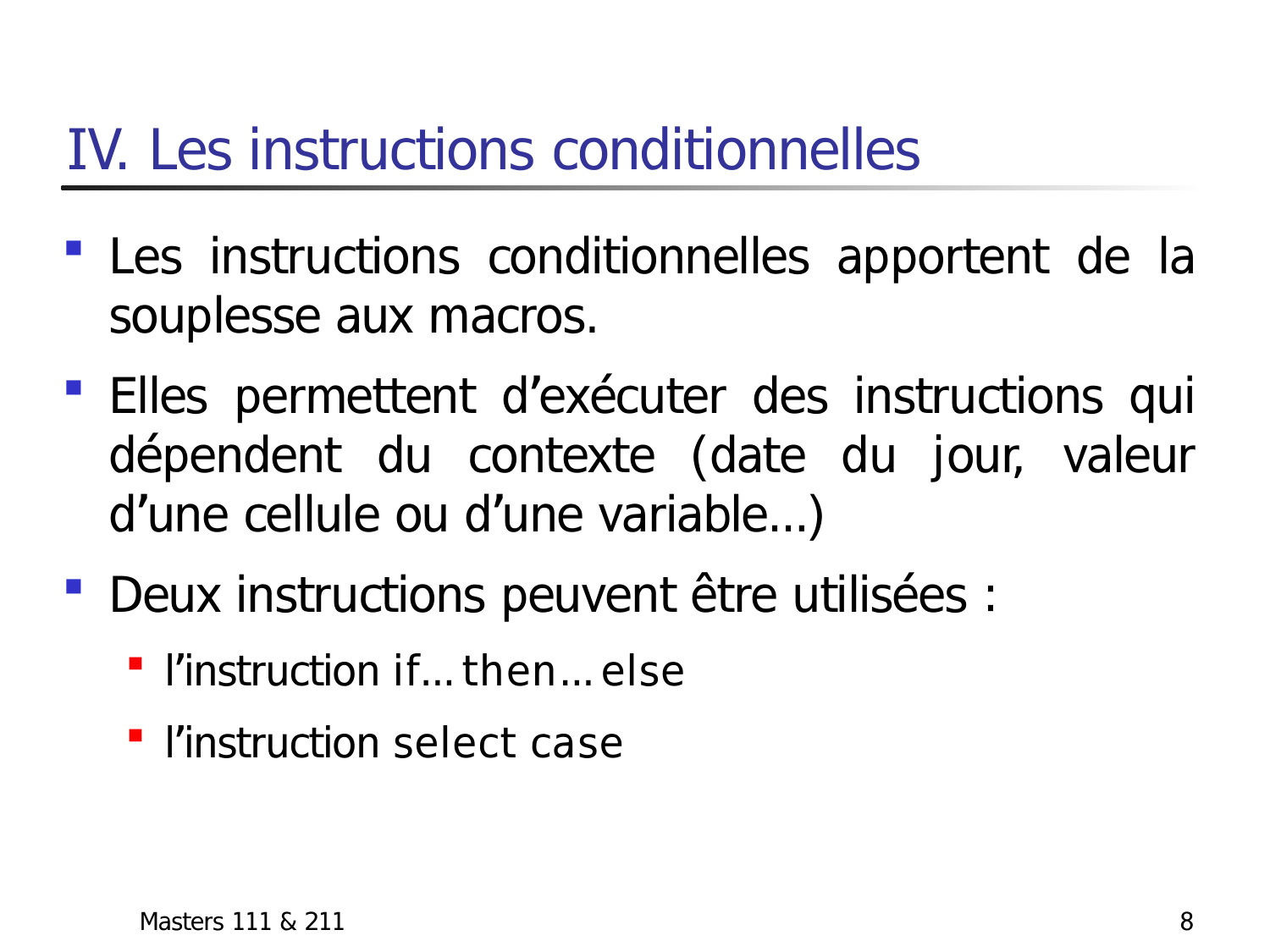

# IV. Les instructions conditionnelles
Les instructions conditionnelles apportent de la souplesse aux macros.
Elles permettent d’exécuter des instructions qui dépendent du contexte (date du jour, valeur d’une cellule ou d’une variable…)
Deux instructions peuvent être utilisées :
l’instruction if…then…else
l’instruction select case
Masters 111 & 211
8